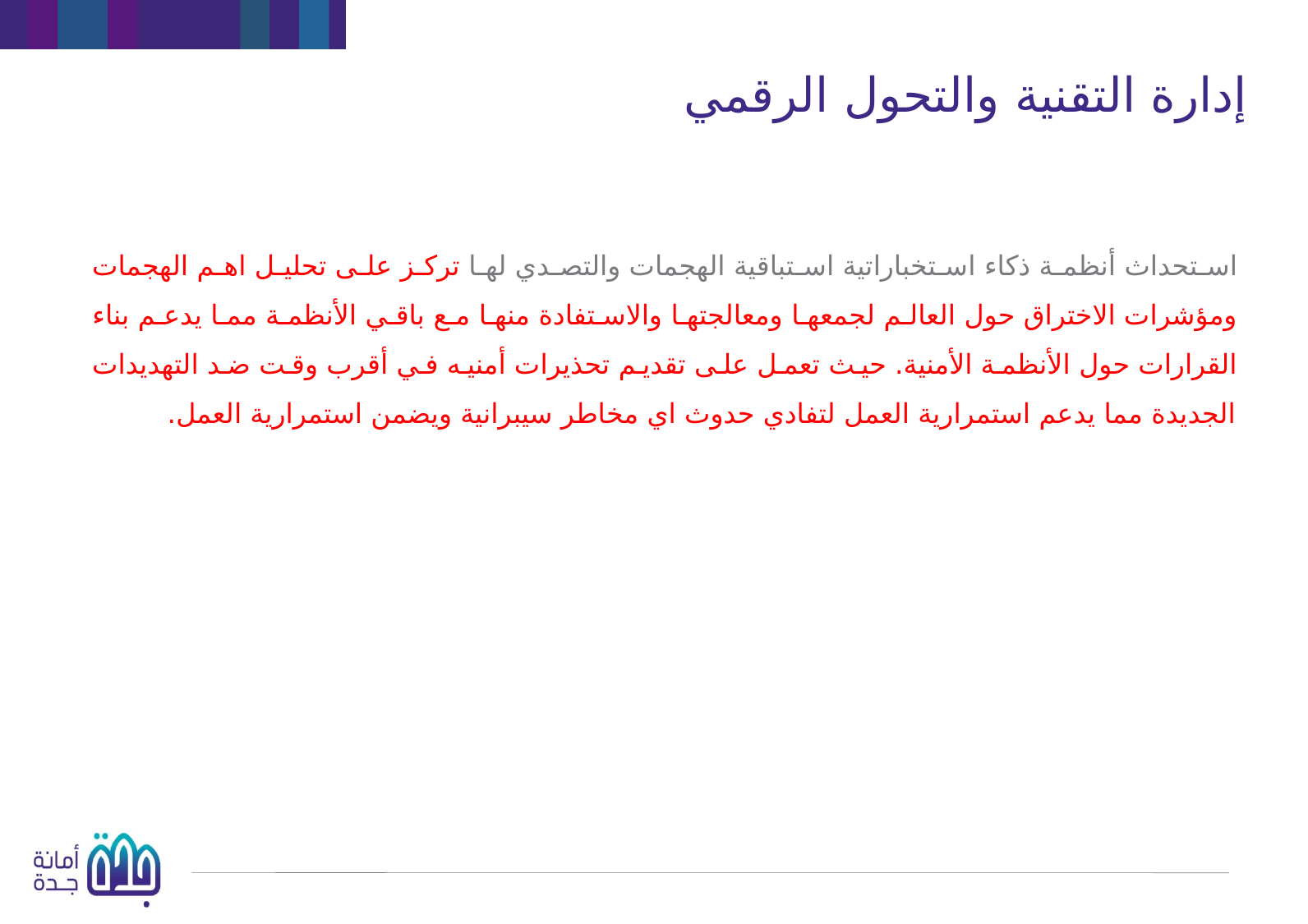

إدارة التقنية والتحول الرقمي

استحداث أنظمة ذكاء استخباراتية استباقية الهجمات والتصدي لها تركز على تحليل اهم الهجمات ومؤشرات الاختراق حول العالم لجمعها ومعالجتها والاستفادة منها مع باقي الأنظمة مما يدعم بناء القرارات حول الأنظمة الأمنية. حيث تعمل على تقديم تحذيرات أمنيه في أقرب وقت ضد التهديدات الجديدة مما يدعم استمرارية العمل لتفادي حدوث اي مخاطر سيبرانية ويضمن استمرارية العمل.